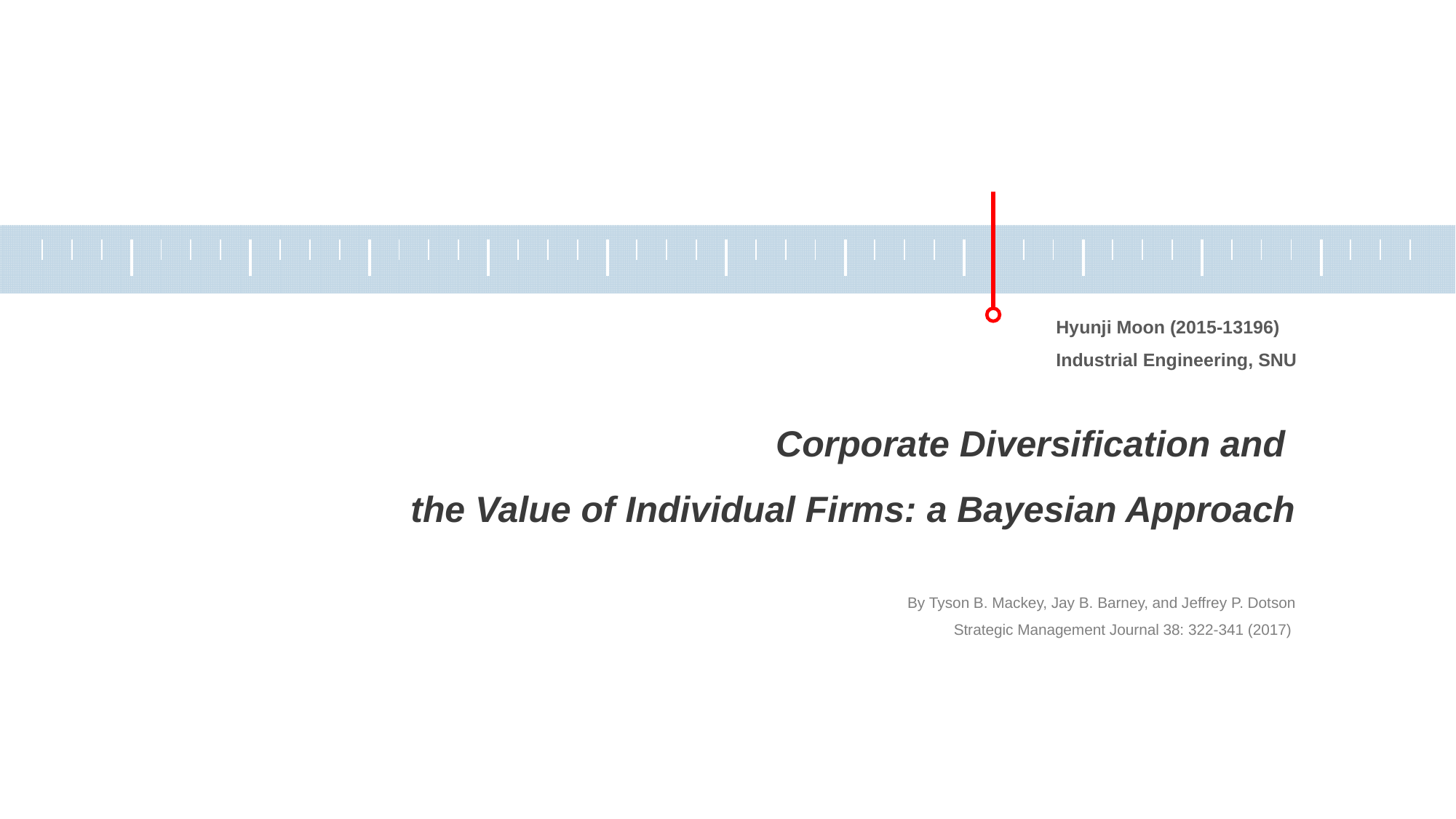

|  |  |  |  |  |  |  |  |  |  |  |  |  |  |  |  |  |  |  |  |  |  |  |  |  |  |  |  |  |  |  |  |  |  |  |  |  |  |  |  |  |  |  |  |  |  |  |  |
| --- | --- | --- | --- | --- | --- | --- | --- | --- | --- | --- | --- | --- | --- | --- | --- | --- | --- | --- | --- | --- | --- | --- | --- | --- | --- | --- | --- | --- | --- | --- | --- | --- | --- | --- | --- | --- | --- | --- | --- | --- | --- | --- | --- | --- | --- | --- | --- |
|  |  |  |  |  |  |  |  |  |  |  |  |
| --- | --- | --- | --- | --- | --- | --- | --- | --- | --- | --- | --- |
Hyunji Moon (2015-13196)
Industrial Engineering, SNU
Corporate Diversification and
the Value of Individual Firms: a Bayesian Approach

By Tyson B. Mackey, Jay B. Barney, and Jeffrey P. Dotson
Strategic Management Journal 38: 322-341 (2017)